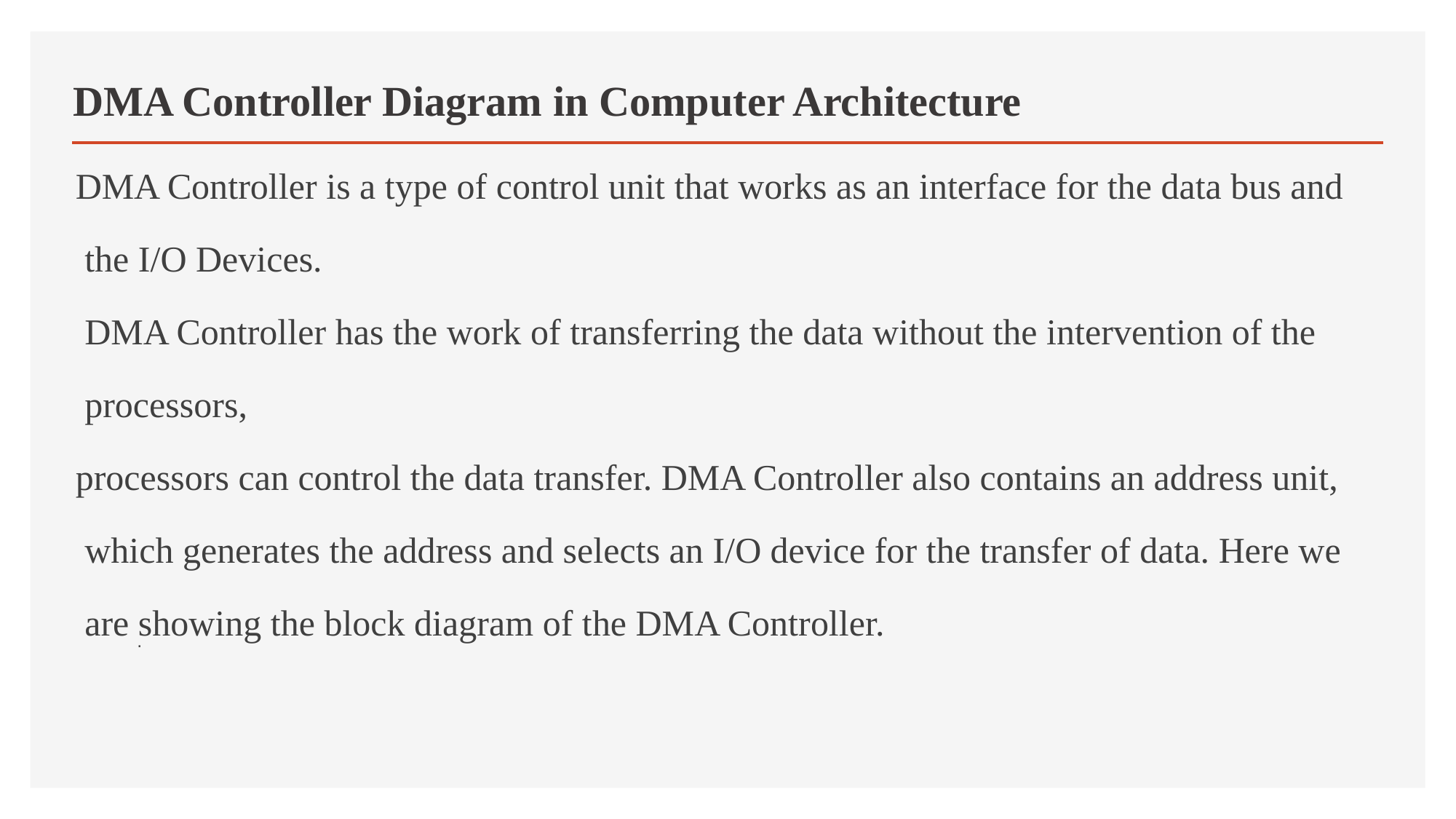

# DMA Controller Diagram in Computer Architecture

DMA Controller is a type of control unit that works as an interface for the data bus and
 the I/O Devices.
 DMA Controller has the work of transferring the data without the intervention of the
 processors,
processors can control the data transfer. DMA Controller also contains an address unit,
 which generates the address and selects an I/O device for the transfer of data. Here we
 are showing the block diagram of the DMA Controller.

.